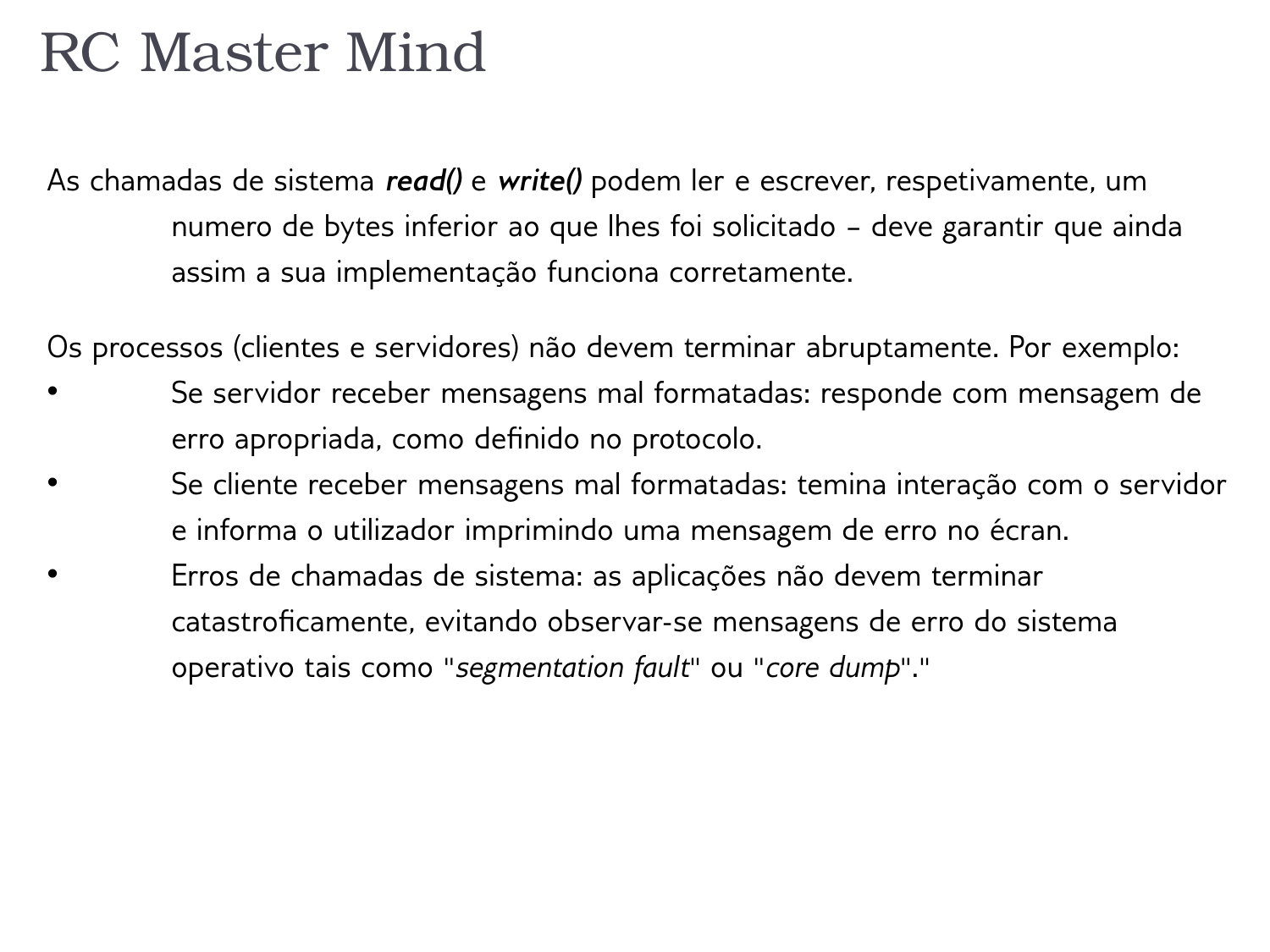

# RC Master Mind

As chamadas de sistema read() e write() podem ler e escrever, respetivamente, um numero de bytes inferior ao que lhes foi solicitado – deve garantir que ainda assim a sua implementação funciona corretamente.

Os processos (clientes e servidores) não devem terminar abruptamente. Por exemplo:
Se servidor receber mensagens mal formatadas: responde com mensagem de erro apropriada, como definido no protocolo.
Se cliente receber mensagens mal formatadas: temina interação com o servidor e informa o utilizador imprimindo uma mensagem de erro no écran.
Erros de chamadas de sistema: as aplicações não devem terminar catastroficamente, evitando observar-se mensagens de erro do sistema operativo tais como "segmentation fault" ou "core dump"."